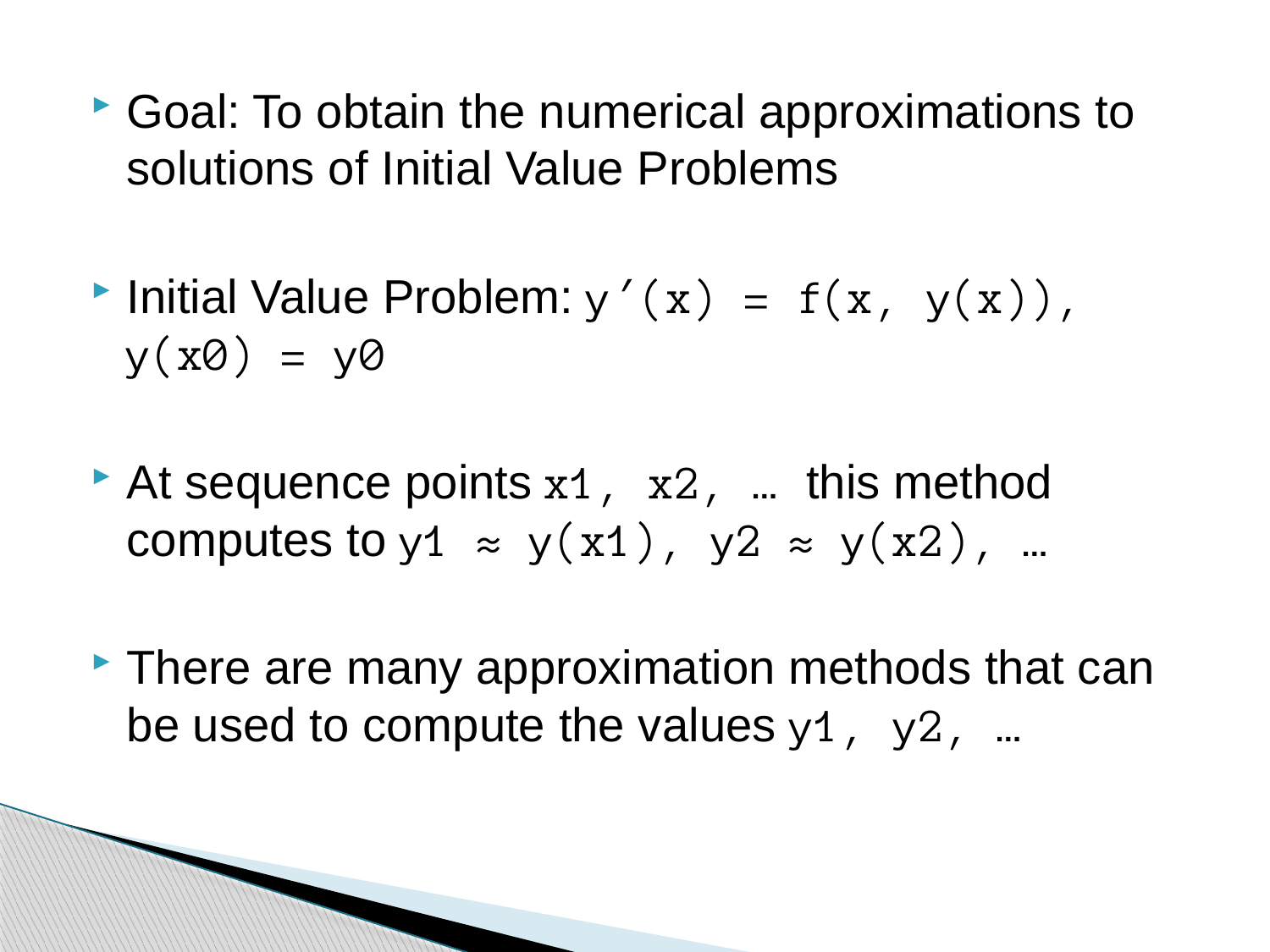

#
Goal: To obtain the numerical approximations to solutions of Initial Value Problems

Initial Value Problem: y′(x) = f(x, y(x)), y(x0) = y0

At sequence points x1, x2, … this method computes to y1 ≈ y(x1), y2 ≈ y(x2), …

There are many approximation methods that can be used to compute the values y1, y2, …